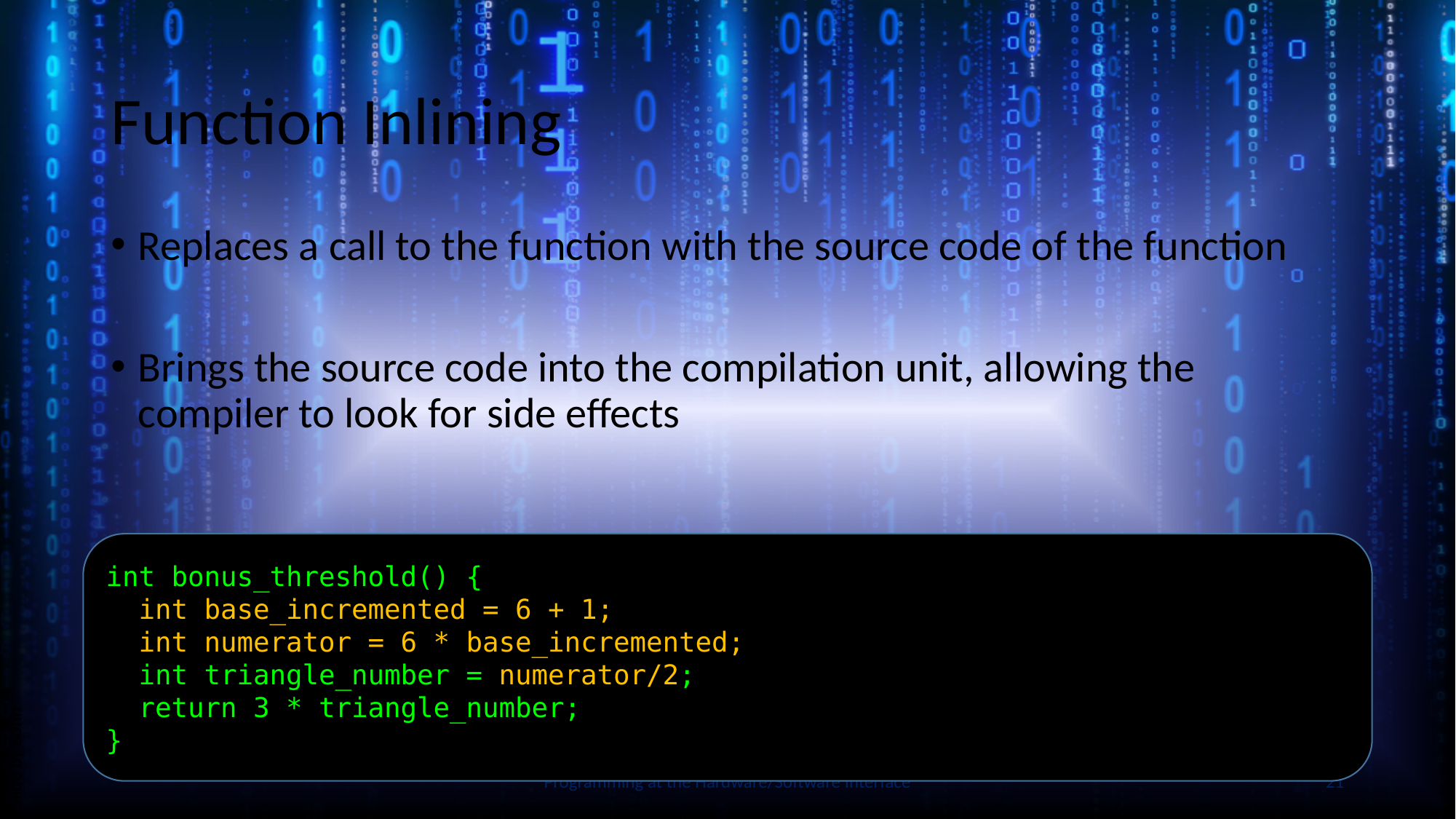

# Function Inlining
Replaces a call to the function with the source code of the function

Brings the source code into the compilation unit, allowing the compiler to look for side effects

Slide by Bohn
int bonus_threshold() {
  int base_incremented = 6 + 1;
  int numerator = 6 * base_incremented;
  int triangle_number = numerator/2;
  return 3 * triangle_number;
}
Programming at the Hardware/Software Interface
21